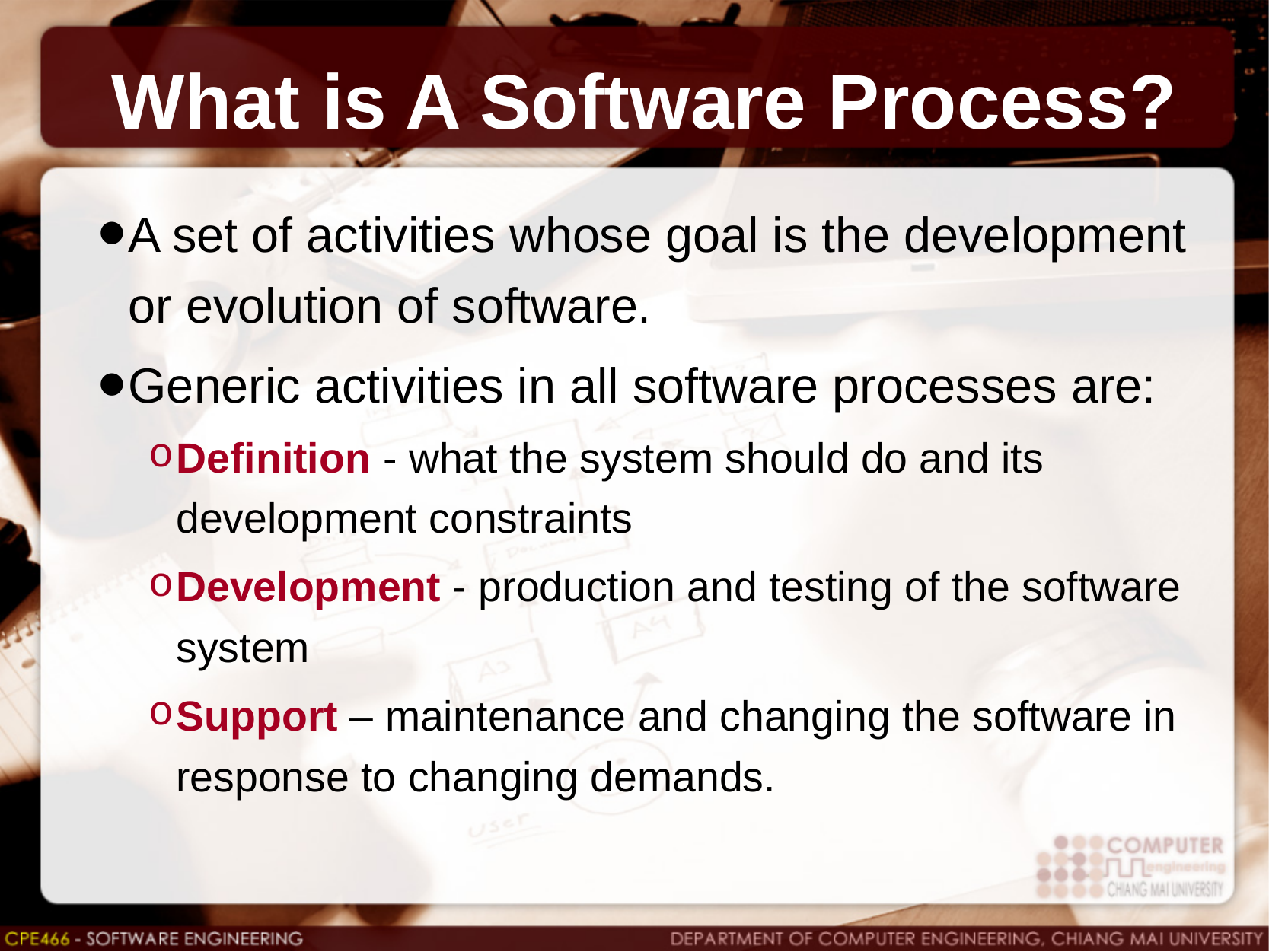

# What is A Software Process?
A set of activities whose goal is the development or evolution of software.
Generic activities in all software processes are:
Definition - what the system should do and its development constraints
Development - production and testing of the software system
Support – maintenance and changing the software in response to changing demands.